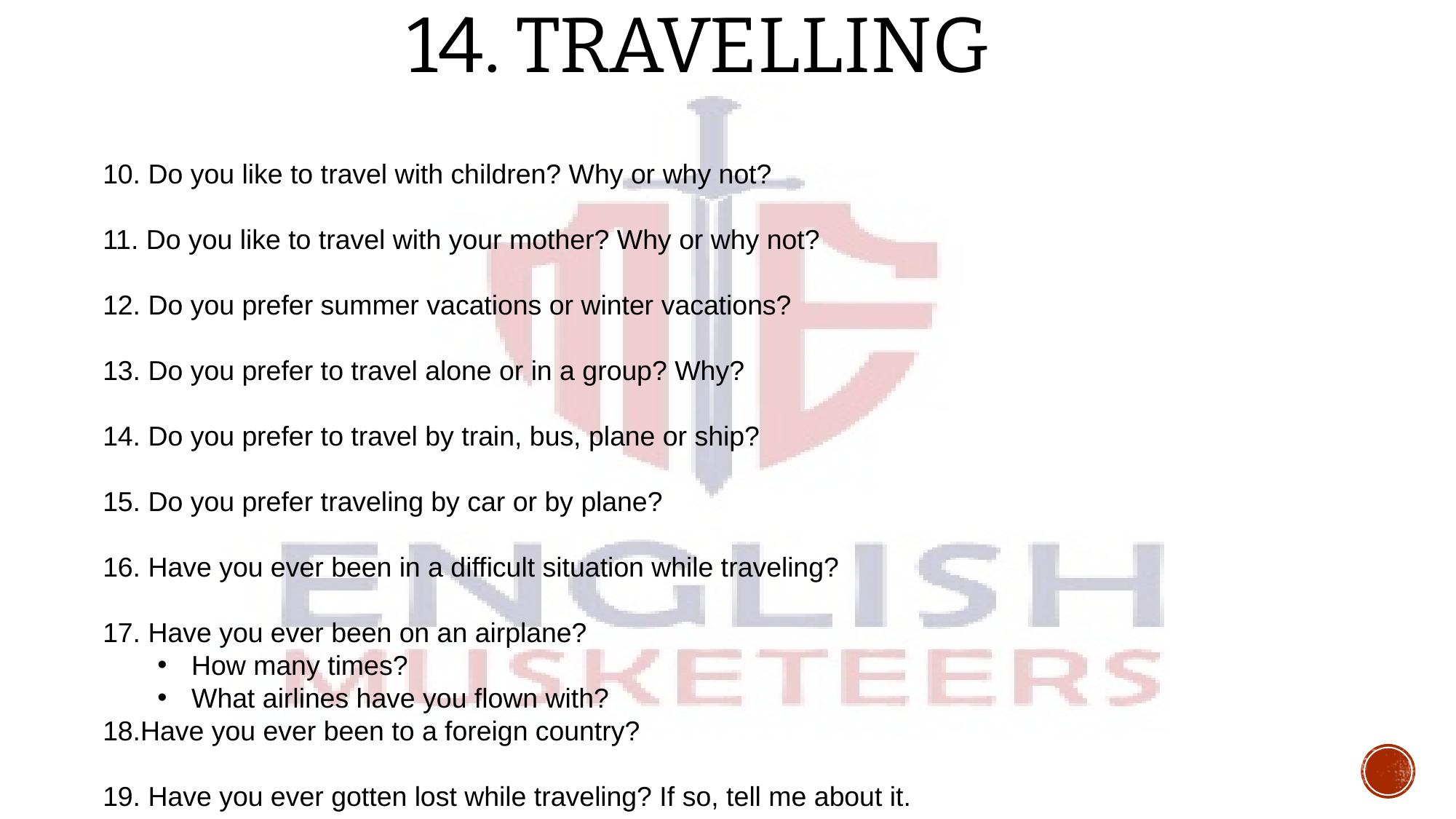

# 14. Travelling
10. Do you like to travel with children? Why or why not?

11. Do you like to travel with your mother? Why or why not?

12. Do you prefer summer vacations or winter vacations?

13. Do you prefer to travel alone or in a group? Why?

14. Do you prefer to travel by train, bus, plane or ship?

15. Do you prefer traveling by car or by plane?

16. Have you ever been in a difficult situation while traveling?

17. Have you ever been on an airplane?
How many times?
What airlines have you flown with?
18.Have you ever been to a foreign country?

19. Have you ever gotten lost while traveling? If so, tell me about it.